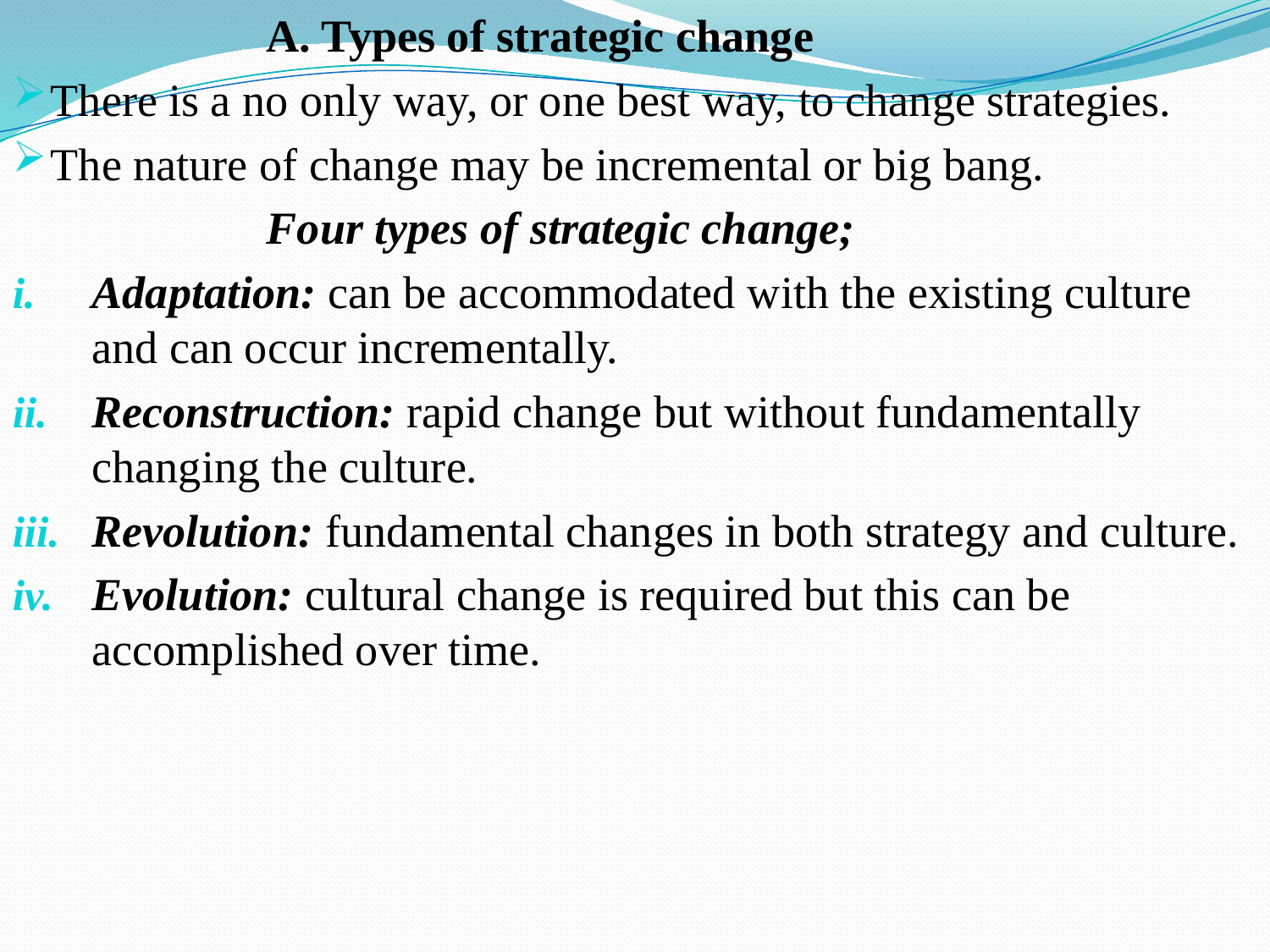

A. Types of strategic change
There is a no only way, or one best way, to change strategies.
The nature of change may be incremental or big bang.
		Four types of strategic change;
Adaptation: can be accommodated with the existing culture and can occur incrementally.
Reconstruction: rapid change but without fundamentally changing the culture.
Revolution: fundamental changes in both strategy and culture.
Evolution: cultural change is required but this can be accomplished over time.